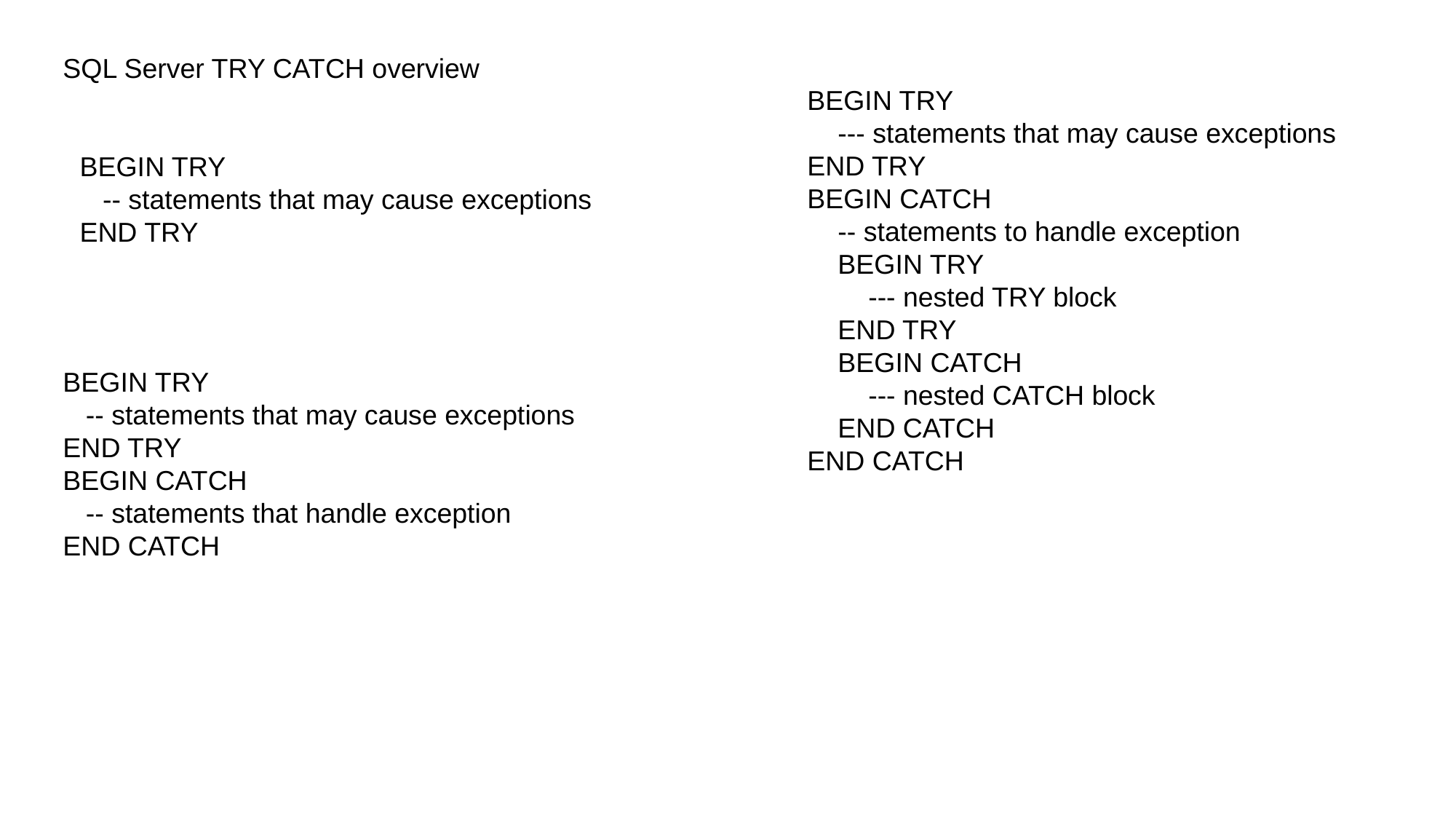

SQL Server TRY CATCH overview
BEGIN TRY
    --- statements that may cause exceptions
END TRY
BEGIN CATCH
    -- statements to handle exception
    BEGIN TRY
        --- nested TRY block
    END TRY
    BEGIN CATCH
        --- nested CATCH block
    END CATCH
END CATCH
BEGIN TRY
   -- statements that may cause exceptions
END TRY
BEGIN TRY
   -- statements that may cause exceptions
END TRY
BEGIN CATCH
   -- statements that handle exception
END CATCH